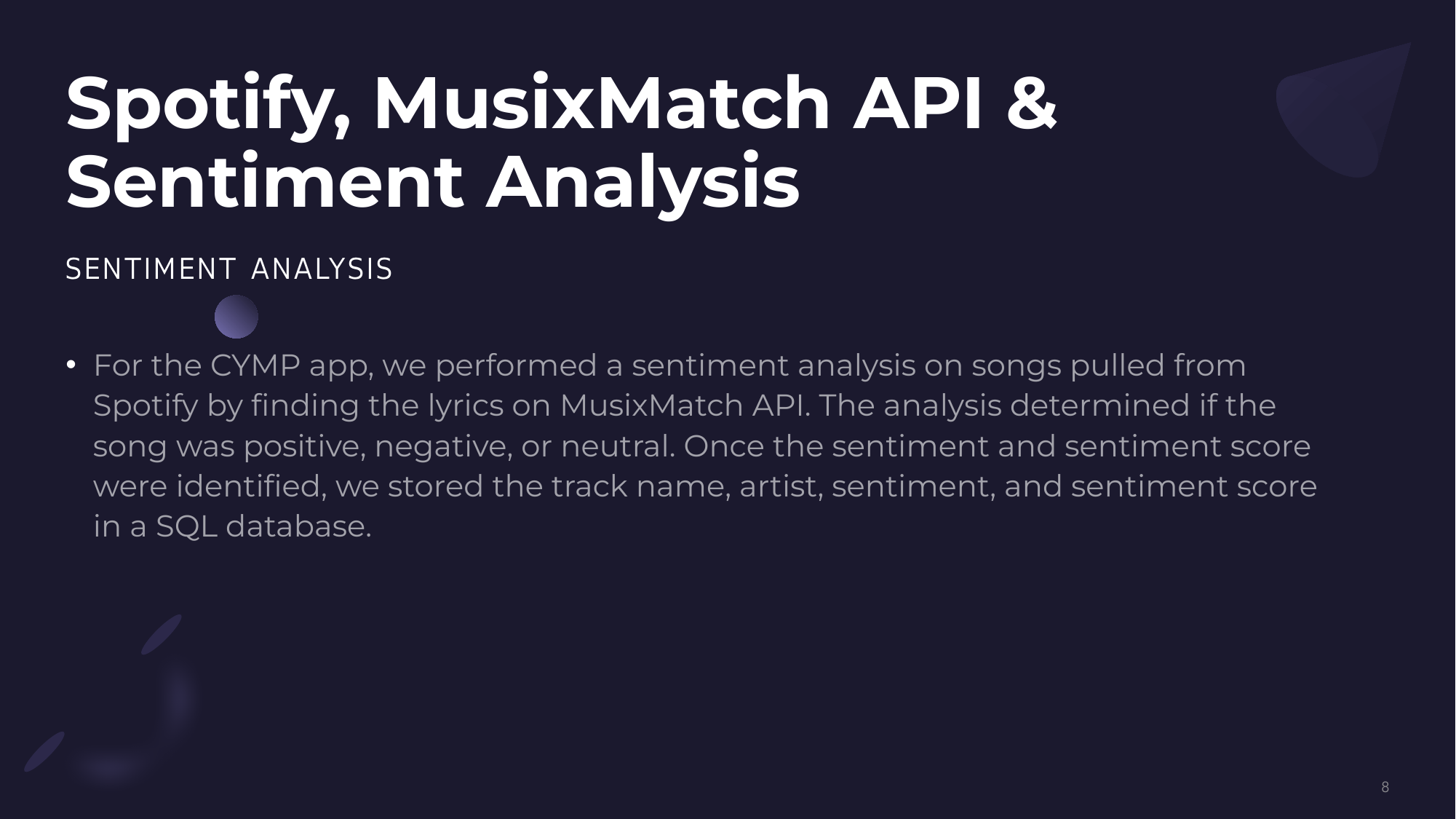

# Spotify, MusixMatch API & Sentiment Analysis
Sentiment Analysis
For the CYMP app, we performed a sentiment analysis on songs pulled from Spotify by finding the lyrics on MusixMatch API. The analysis determined if the song was positive, negative, or neutral. Once the sentiment and sentiment score were identified, we stored the track name, artist, sentiment, and sentiment score in a SQL database.
8